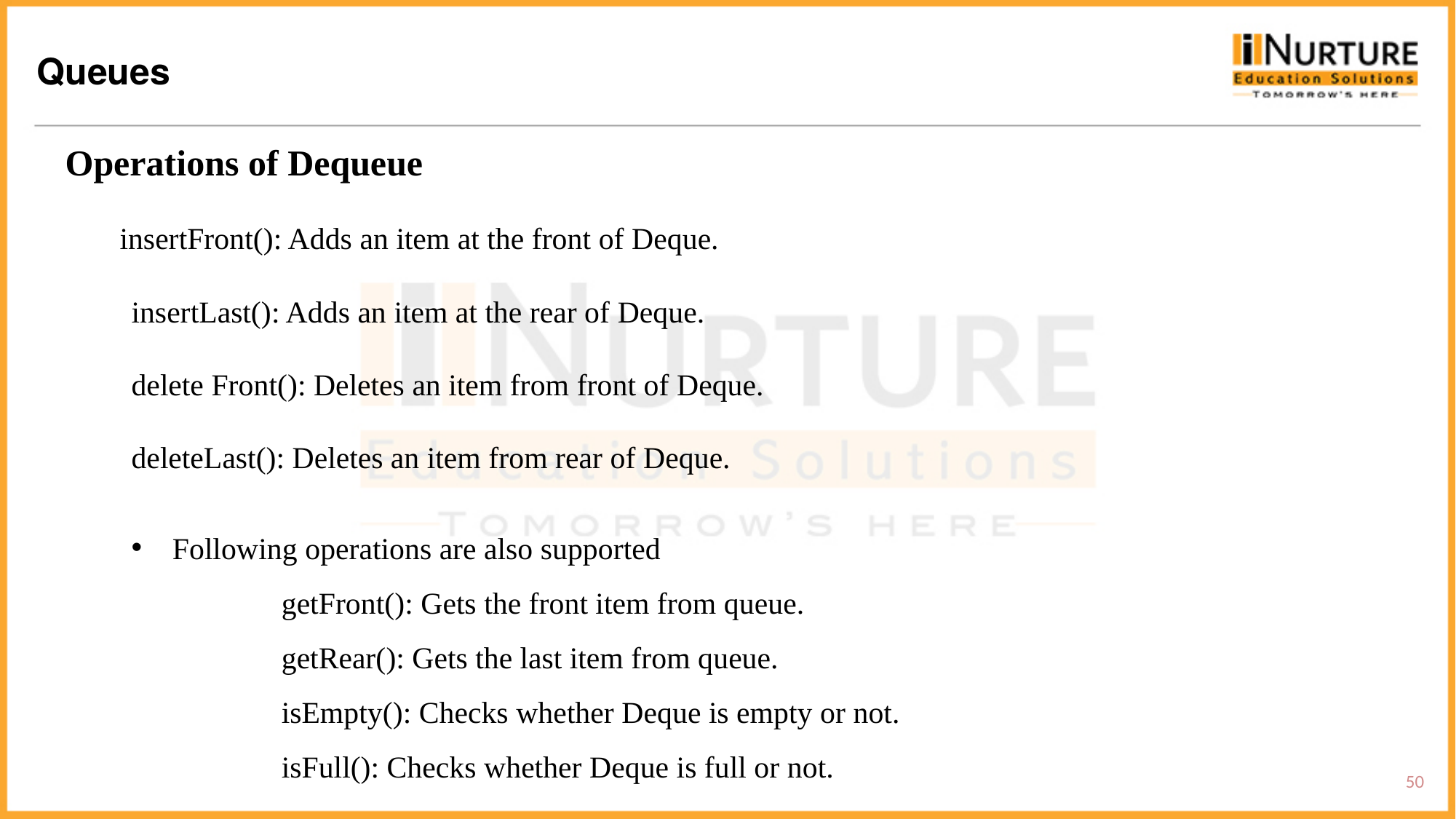

Queues
Operations of Dequeue

insertFront(): Adds an item at the front of Deque.
insertLast(): Adds an item at the rear of Deque.
delete Front(): Deletes an item from front of Deque.
deleteLast(): Deletes an item from rear of Deque.

Following operations are also supported
	getFront(): Gets the front item from queue.
	getRear(): Gets the last item from queue.
	isEmpty(): Checks whether Deque is empty or not.
	isFull(): Checks whether Deque is full or not.

50